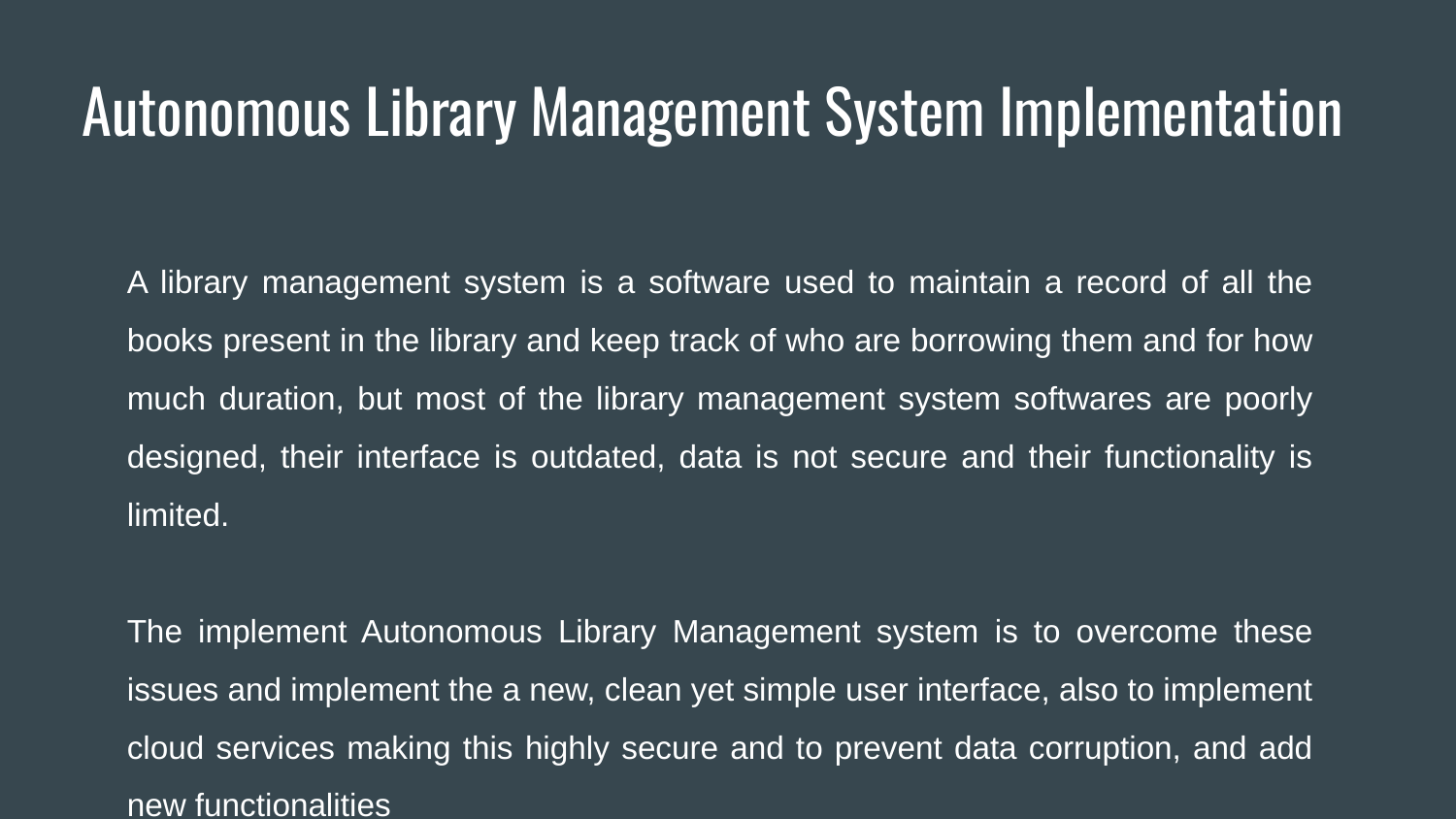

# Autonomous Library Management System Implementation
A library management system is a software used to maintain a record of all the books present in the library and keep track of who are borrowing them and for how much duration, but most of the library management system softwares are poorly designed, their interface is outdated, data is not secure and their functionality is limited.

The implement Autonomous Library Management system is to overcome these issues and implement the a new, clean yet simple user interface, also to implement cloud services making this highly secure and to prevent data corruption, and add new functionalities